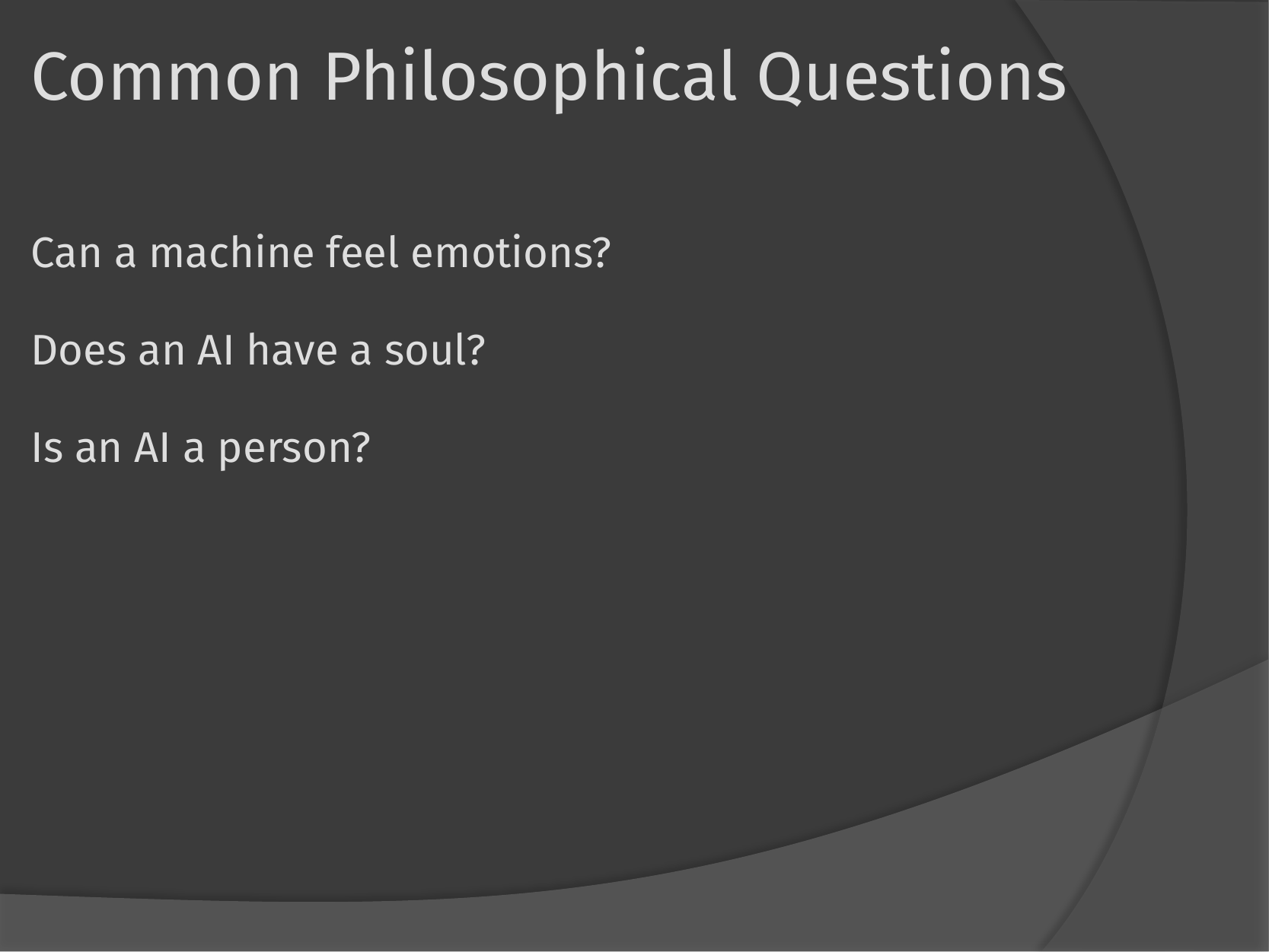

# Common Philosophical Questions
Can a machine feel emotions?

Does an AI have a soul?

Is an AI a person?